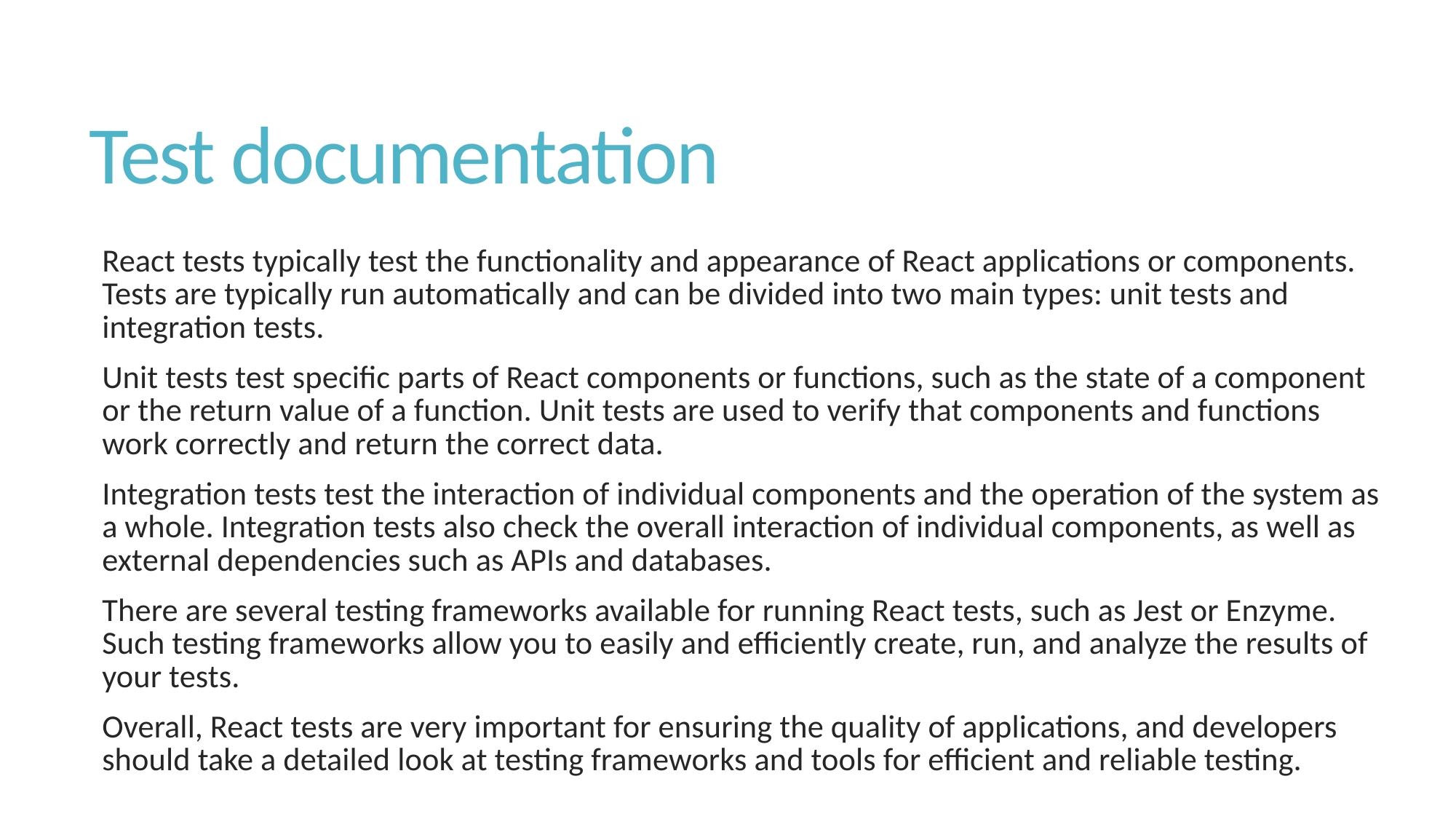

# Test documentation
React tests typically test the functionality and appearance of React applications or components. Tests are typically run automatically and can be divided into two main types: unit tests and integration tests.
Unit tests test specific parts of React components or functions, such as the state of a component or the return value of a function. Unit tests are used to verify that components and functions work correctly and return the correct data.
Integration tests test the interaction of individual components and the operation of the system as a whole. Integration tests also check the overall interaction of individual components, as well as external dependencies such as APIs and databases.
There are several testing frameworks available for running React tests, such as Jest or Enzyme. Such testing frameworks allow you to easily and efficiently create, run, and analyze the results of your tests.
Overall, React tests are very important for ensuring the quality of applications, and developers should take a detailed look at testing frameworks and tools for efficient and reliable testing.